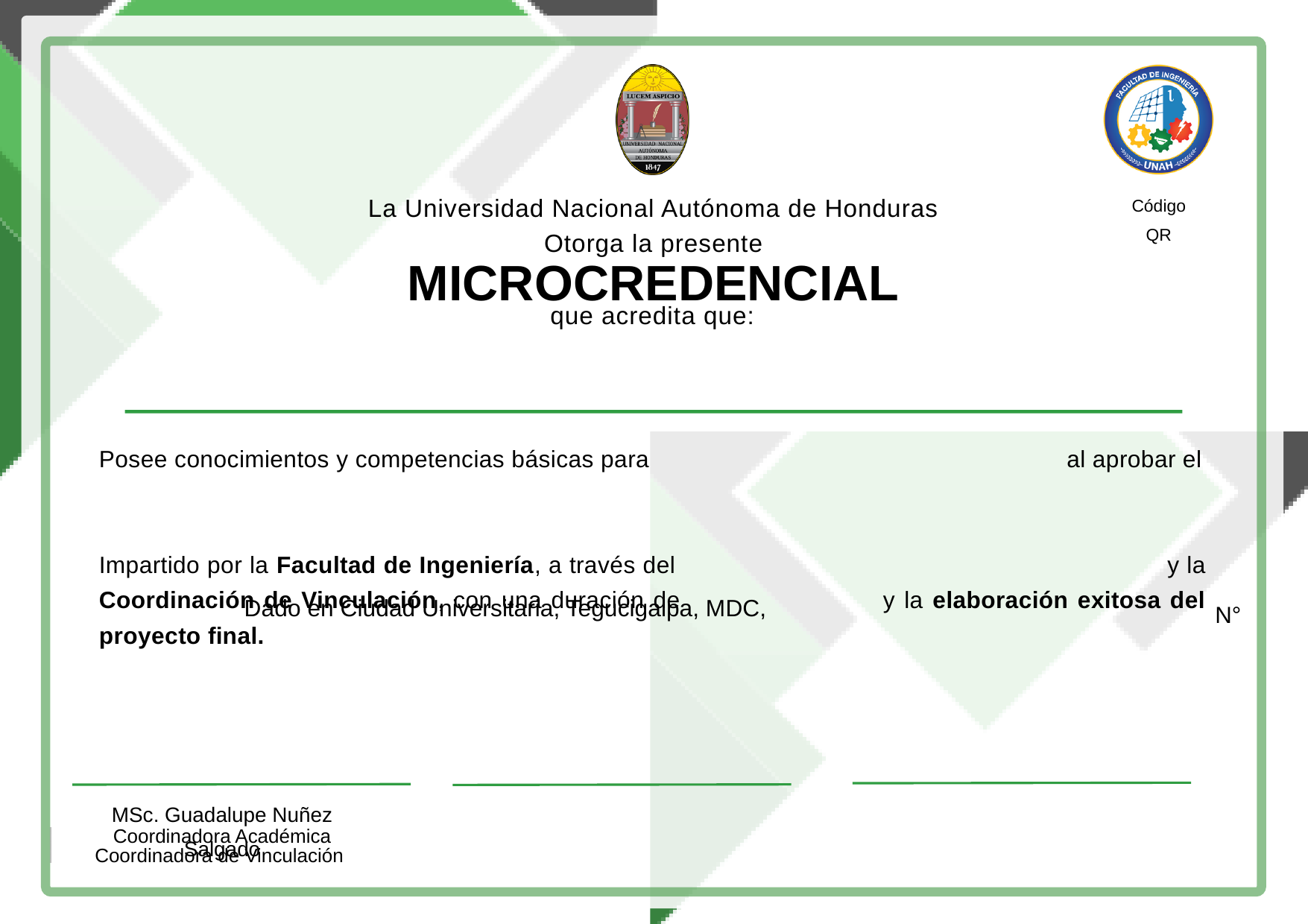

Código QR
La Universidad Nacional Autónoma de Honduras
Otorga la presente
MICROCREDENCIAL
que acredita que:

Posee conocimientos y competencias básicas para                                                             al aprobar el

Impartido por la Facultad de Ingeniería, a través del                                                                  y la Coordinación de Vinculación, con una duración de                      y la elaboración exitosa del proyecto final.
Dado en Ciudad Universitaria, Tegucigalpa, MDC,
N°

MSc. Guadalupe Nuñez Salgado
Coordinadora Académica
Coordinadora de Vinculación